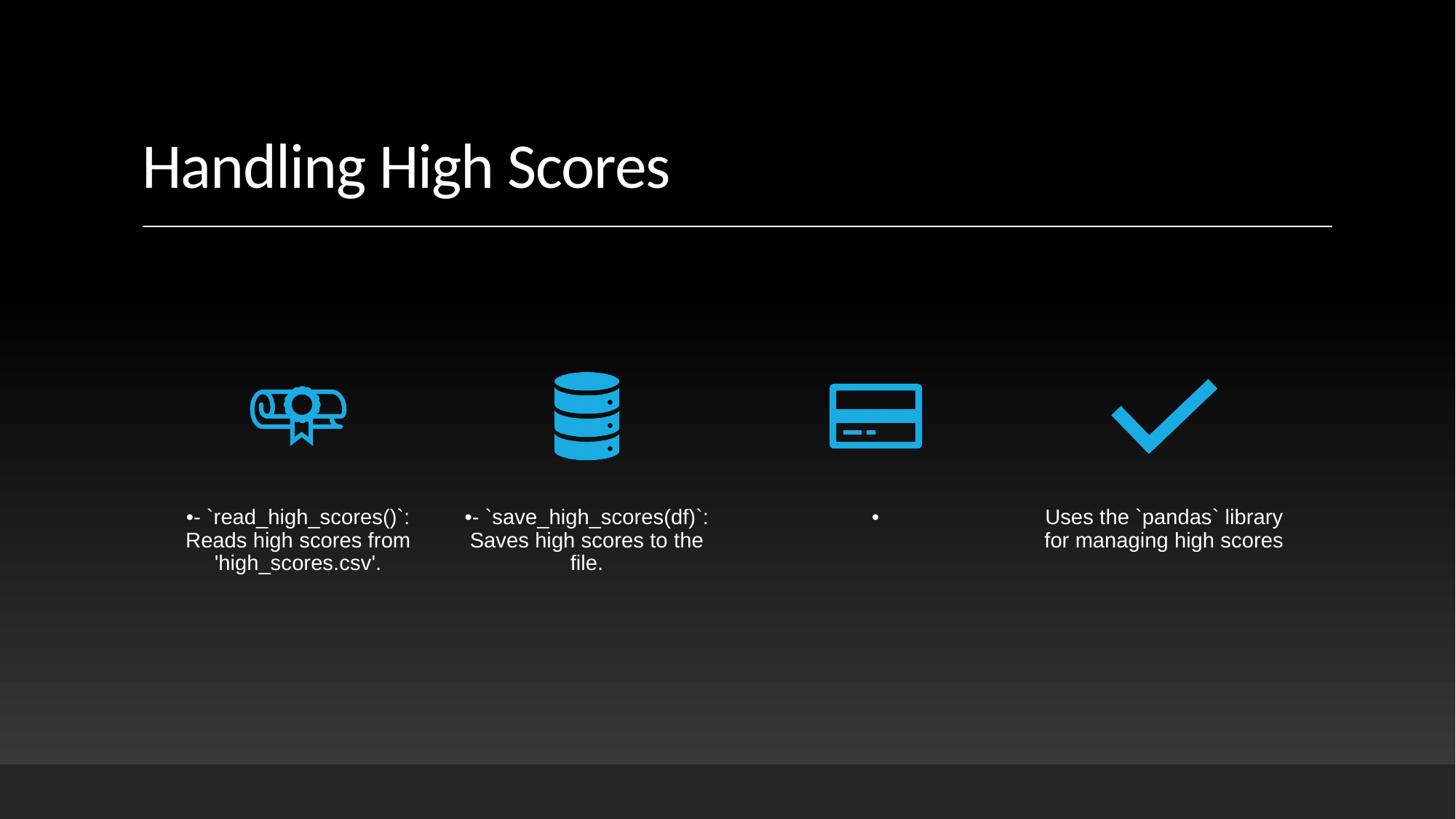

# Handling High Scores
•- `read_high_scores()`: Reads high scores from 'high_scores.csv'.
•- `save_high_scores(df)`: Saves high scores to the file.
•
Uses the `pandas` library for managing high scores